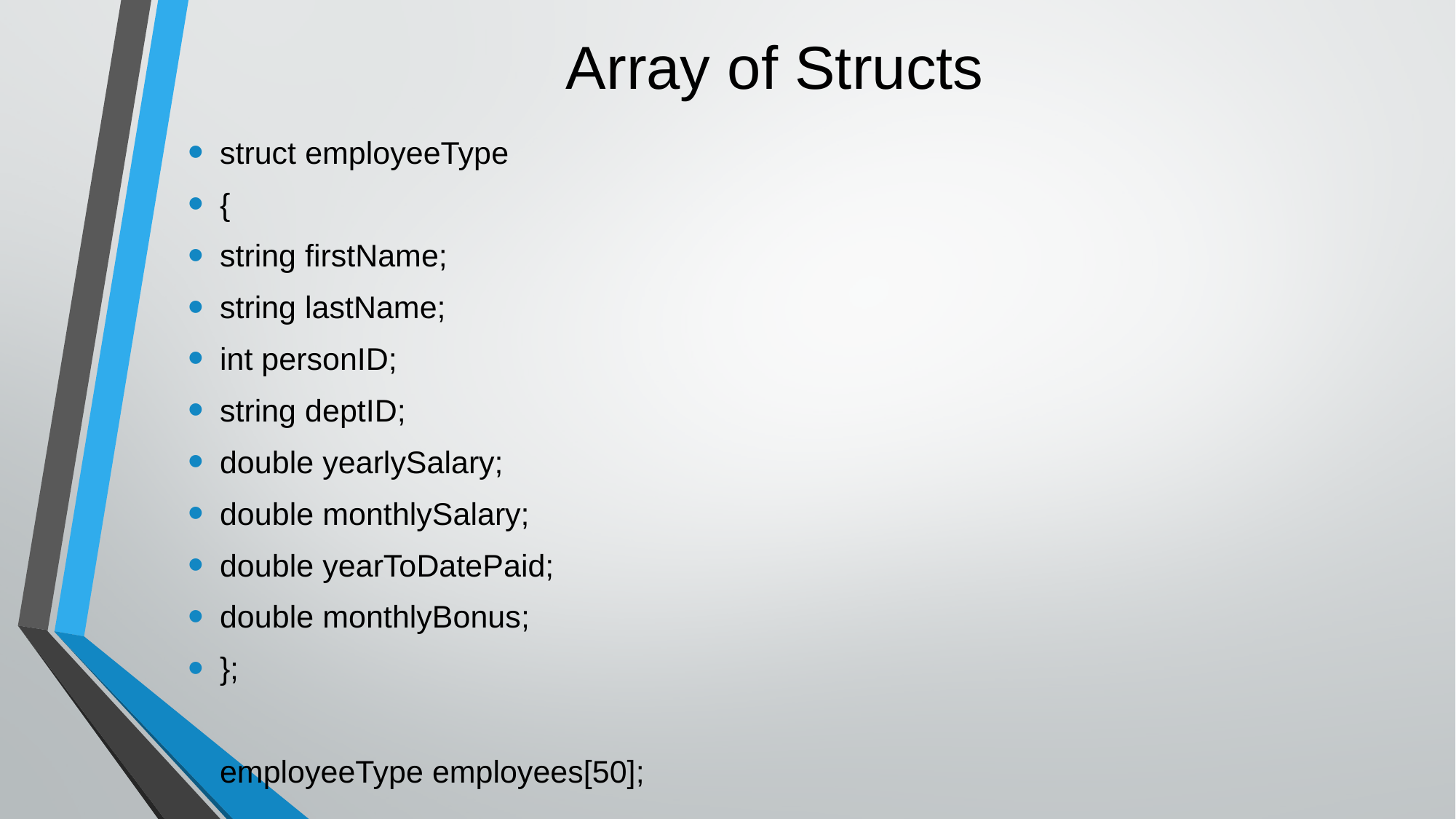

# Array of Structs
struct employeeType
{
string firstName;
string lastName;
int personID;
string deptID;
double yearlySalary;
double monthlySalary;
double yearToDatePaid;
double monthlyBonus;
};

employeeType employees[50];